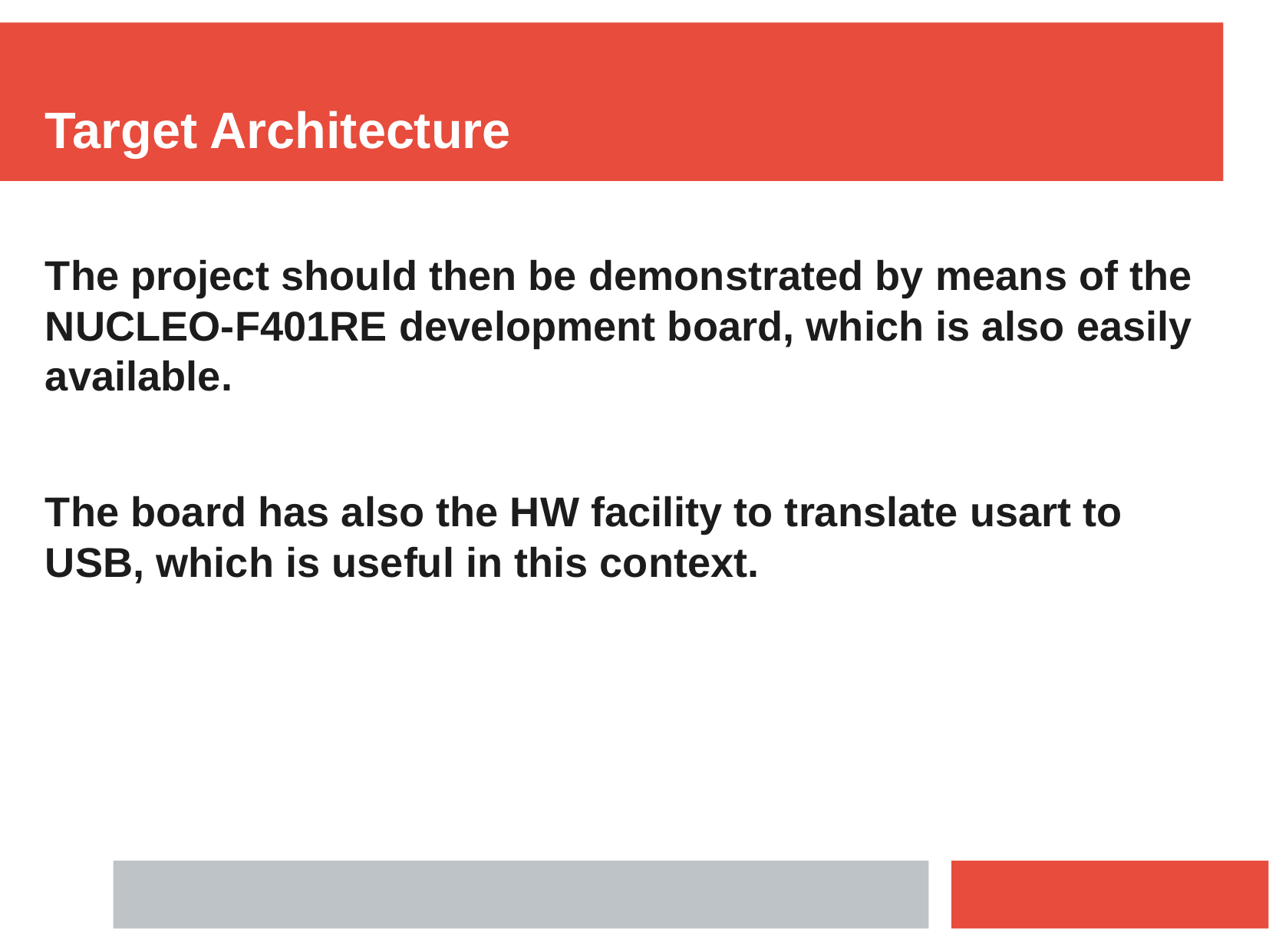

Target Architecture
The project should then be demonstrated by means of the NUCLEO-F401RE development board, which is also easily available.

The board has also the HW facility to translate usart to USB, which is useful in this context.